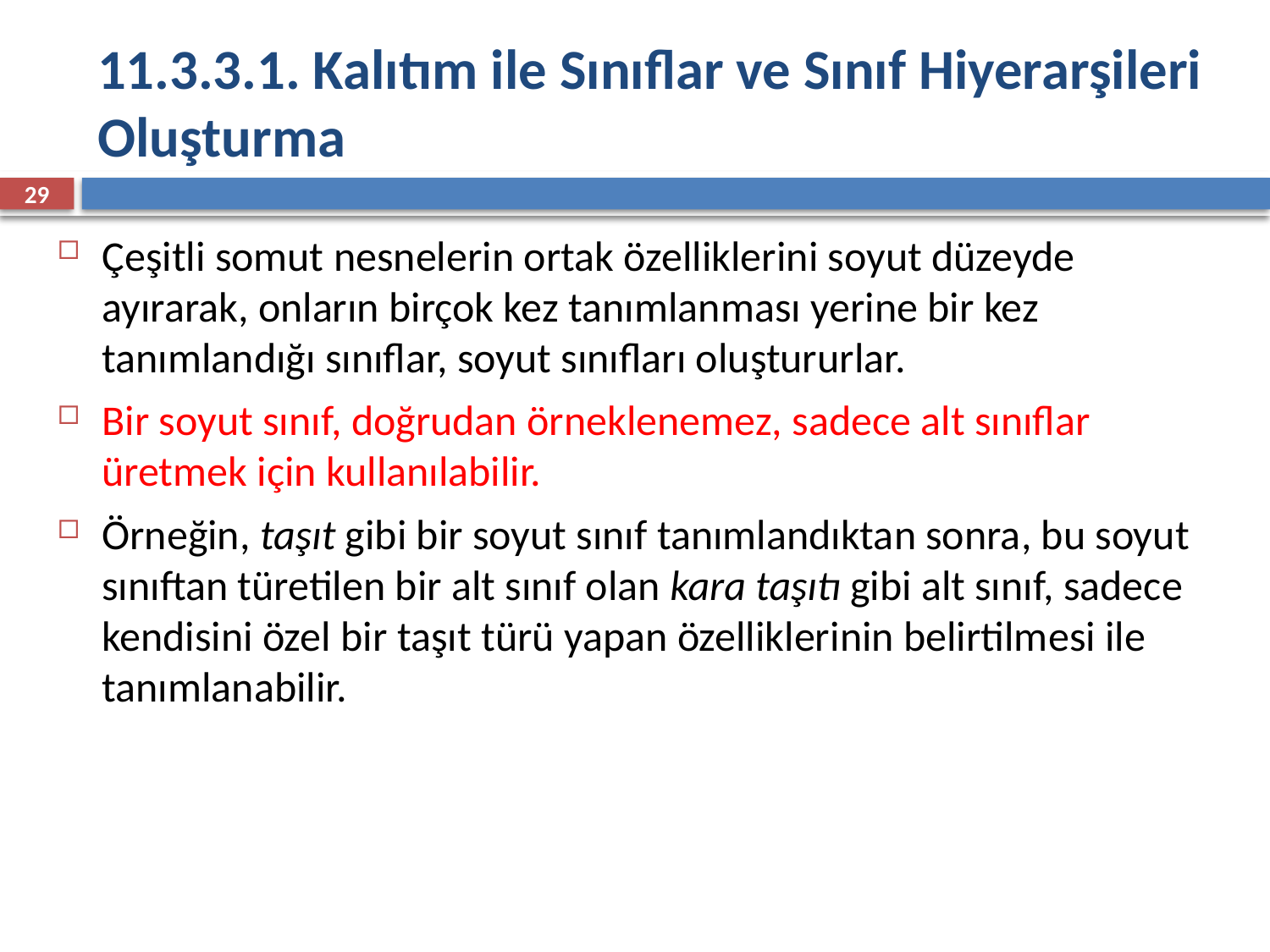

# 11.3.3.1. Kalıtım ile Sınıflar ve Sınıf Hiyerarşileri Oluşturma
29
Çeşitli somut nesnelerin ortak özelliklerini soyut düzeyde ayırarak, onların birçok kez tanımlanması yerine bir kez tanımlandığı sınıflar, soyut sınıfları oluştururlar.
Bir soyut sınıf, doğrudan örneklenemez, sadece alt sınıflar üretmek için kullanılabilir.
Örneğin, taşıt gibi bir soyut sınıf tanımlandıktan sonra, bu soyut sınıftan türetilen bir alt sınıf olan kara taşıtı gibi alt sınıf, sadece kendisini özel bir taşıt türü yapan özelliklerinin belirtilmesi ile tanımlanabilir.